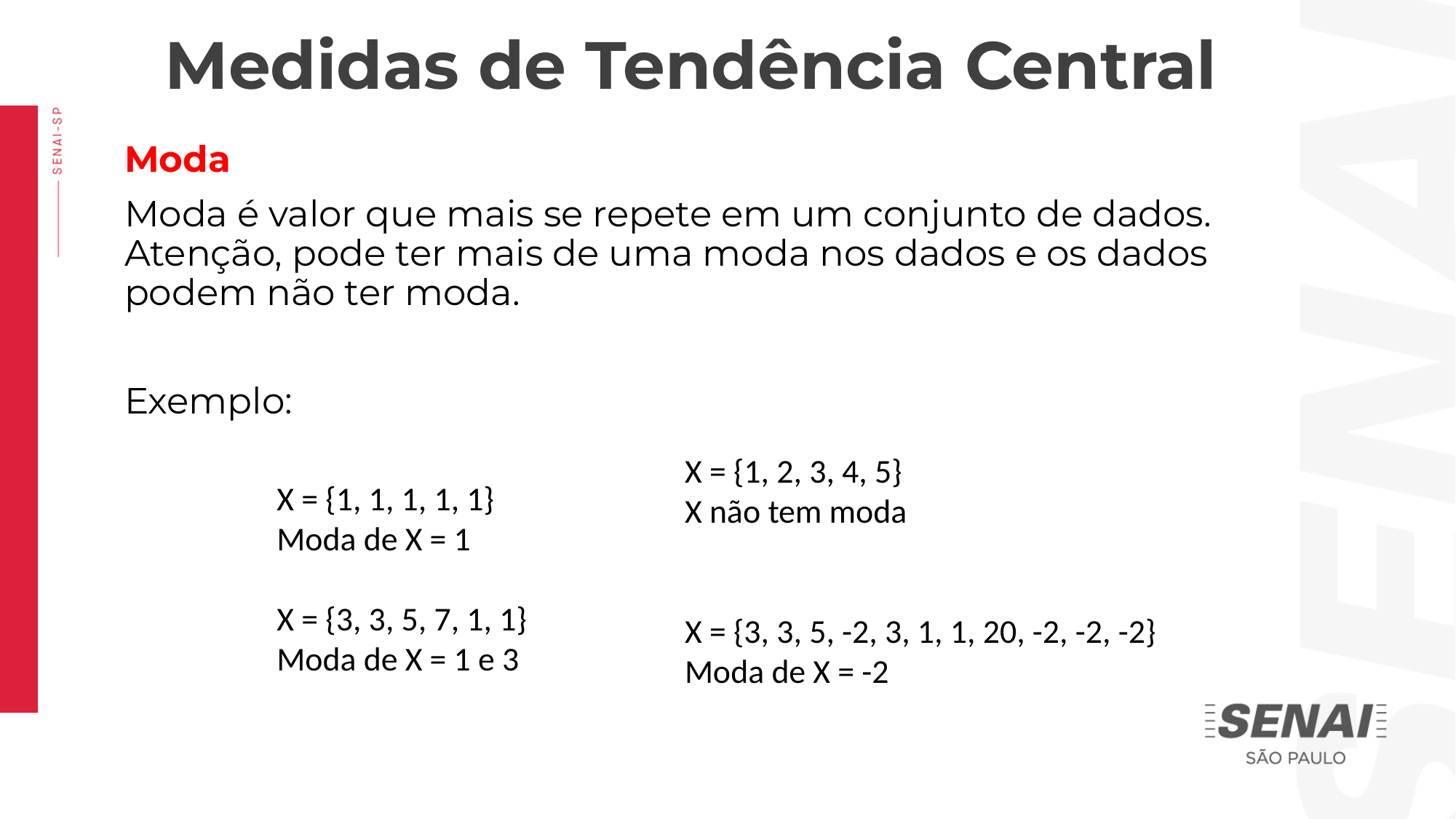

Medidas de Tendência Central

Moda
Moda é valor que mais se repete em um conjunto de dados. Atenção, pode ter mais de uma moda nos dados e os dados podem não ter moda.

Exemplo:

X = {1, 2, 3, 4, 5}
X não tem moda

X = {3, 3, 5, -2, 3, 1, 1, 20, -2, -2, -2}
Moda de X = -2
X = {1, 1, 1, 1, 1}
Moda de X = 1

X = {3, 3, 5, 7, 1, 1}
Moda de X = 1 e 3